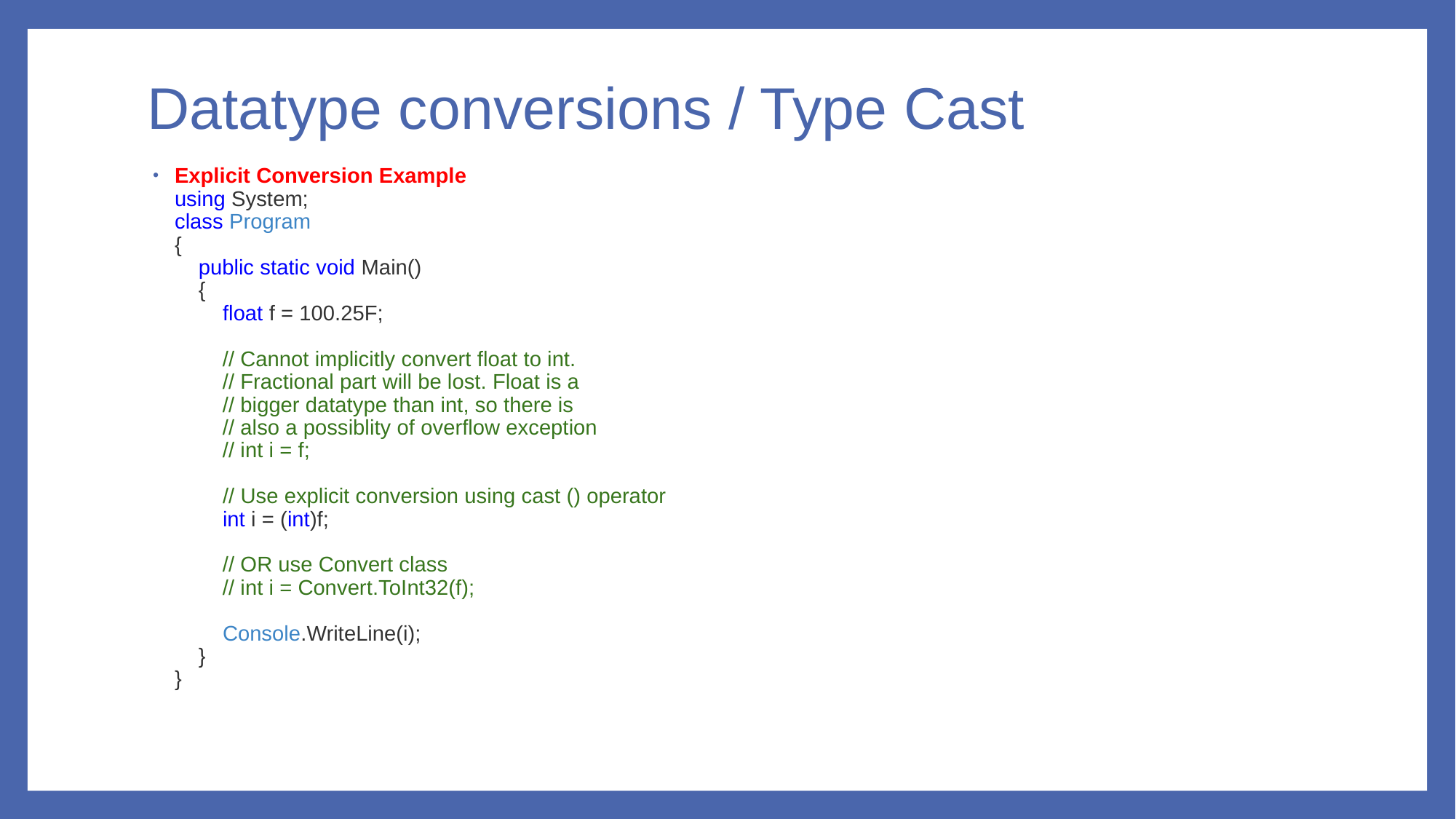

# Datatype conversions / Type Cast
Explicit Conversion Example
using System;
class Program
{
    public static void Main()
    {
        float f = 100.25F;
        // Cannot implicitly convert float to int.
        // Fractional part will be lost. Float is a
        // bigger datatype than int, so there is
        // also a possiblity of overflow exception
        // int i = f;
        // Use explicit conversion using cast () operator
        int i = (int)f;
        // OR use Convert class
        // int i = Convert.ToInt32(f);
        Console.WriteLine(i);
    }
}